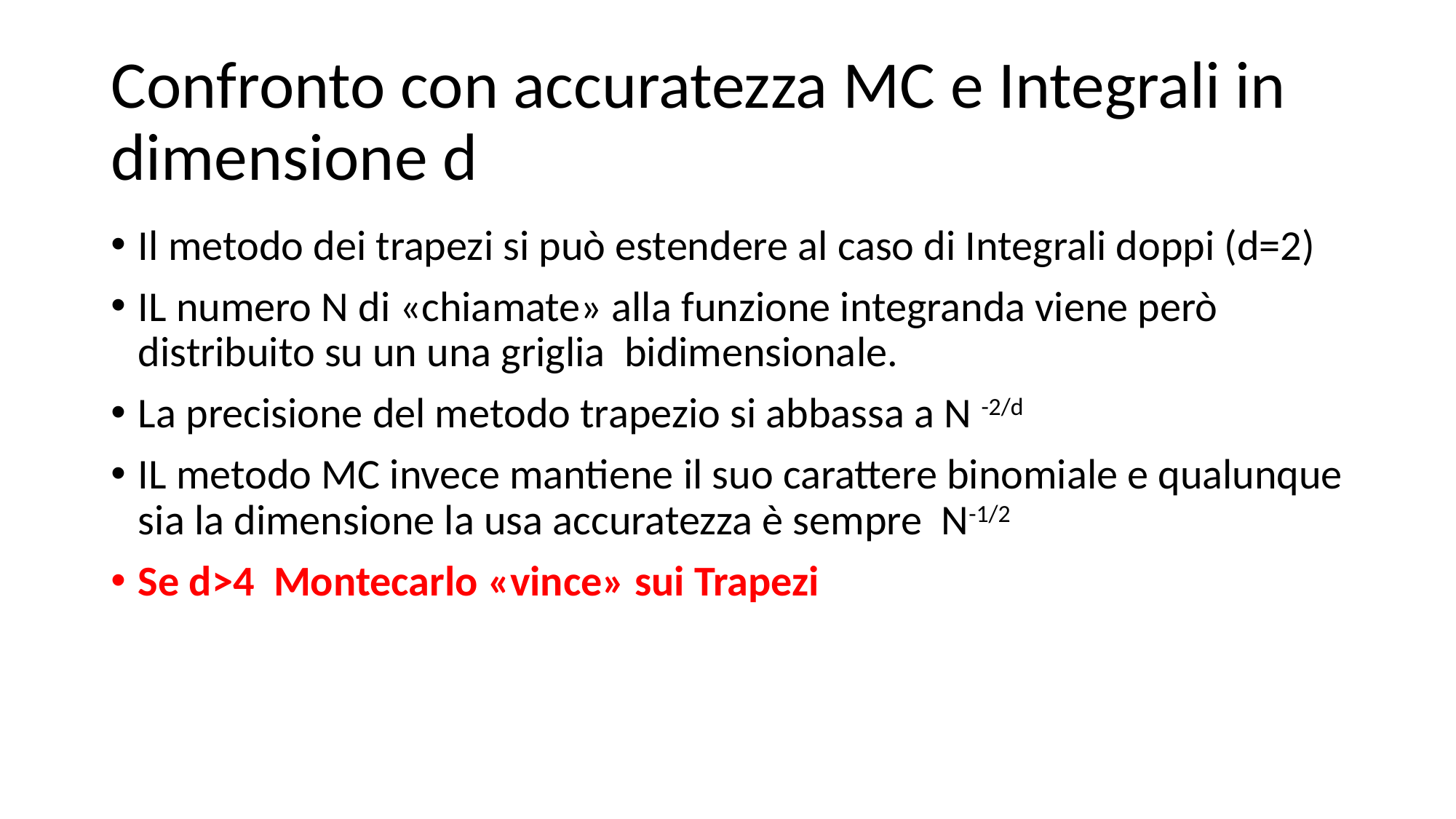

# Confronto con accuratezza MC e Integrali in dimensione d
Il metodo dei trapezi si può estendere al caso di Integrali doppi (d=2)
IL numero N di «chiamate» alla funzione integranda viene però distribuito su un una griglia  bidimensionale.
La precisione del metodo trapezio si abbassa a N -2/d
IL metodo MC invece mantiene il suo carattere binomiale e qualunque sia la dimensione la usa accuratezza è sempre  N-1/2
Se d>4  Montecarlo «vince» sui Trapezi